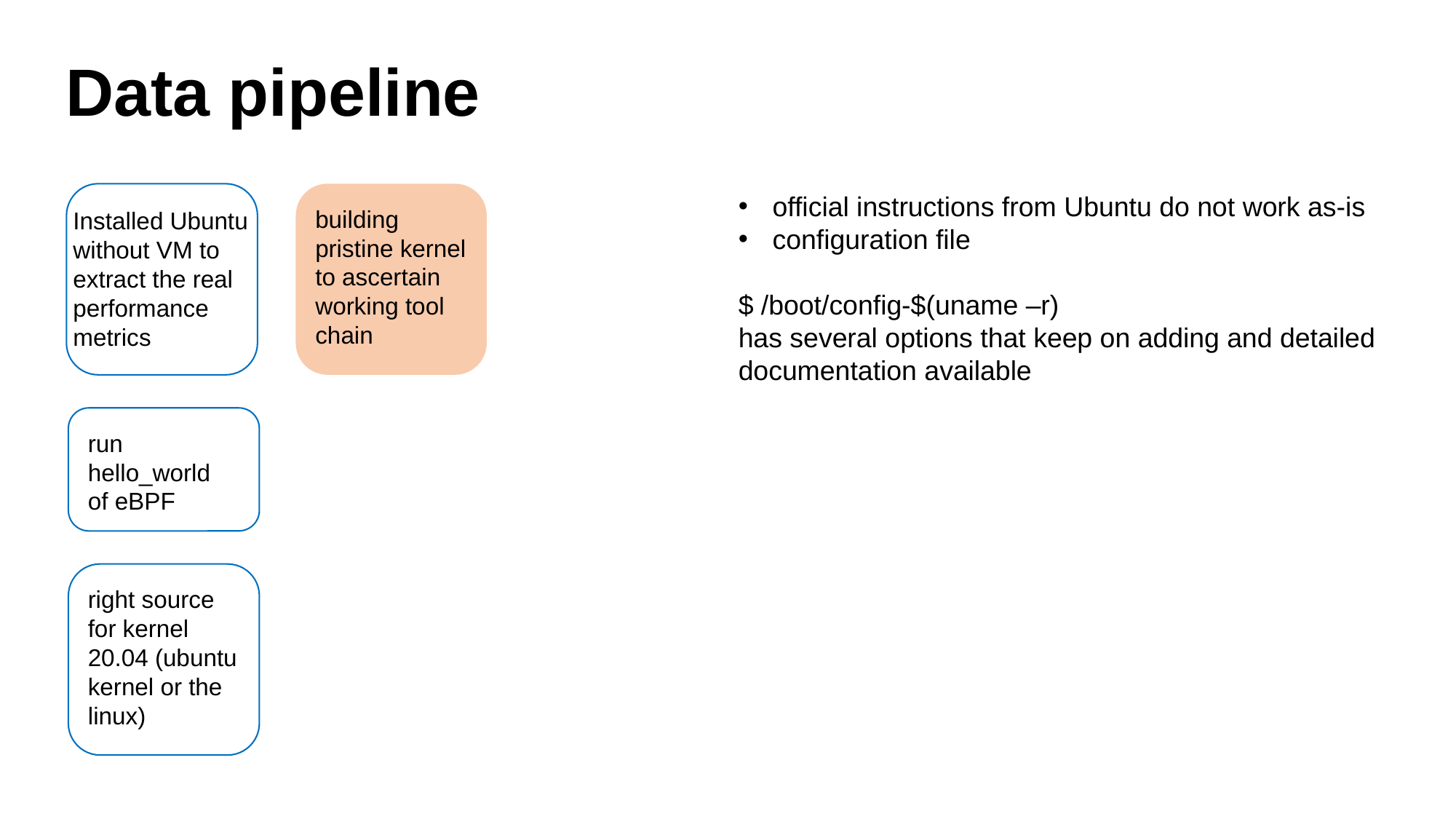

# Data pipeline

official instructions from Ubuntu do not work as-is
configuration file

$ /boot/config-$(uname –r)
has several options that keep on adding and detailed documentation available
building pristine kernel to ascertain working tool chain
Installed Ubuntu without VM to extract the real performance metrics

run hello_world of eBPF

right source for kernel 20.04 (ubuntu kernel or the linux)